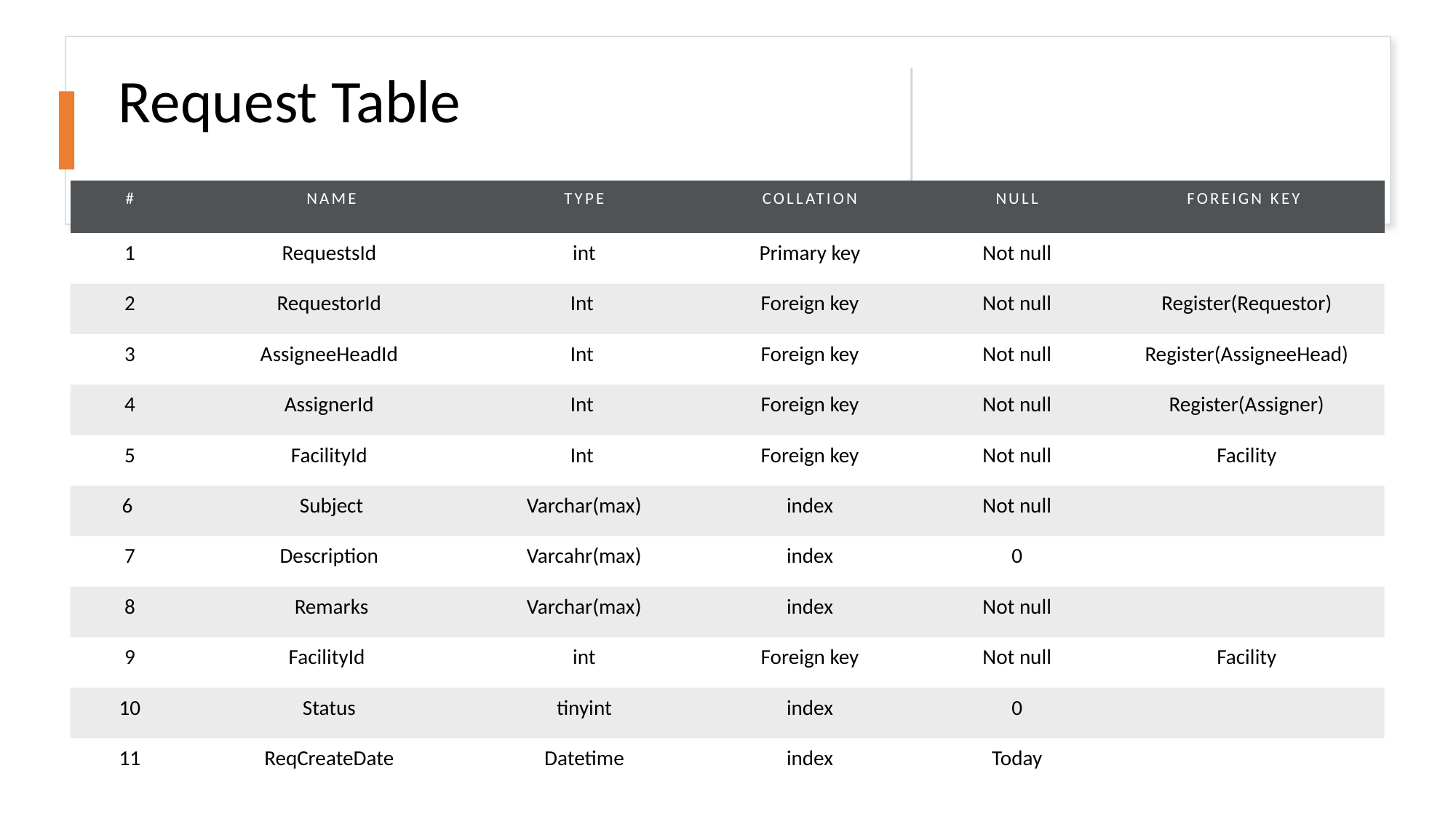

# Request Table

| # | Name | Type | Collation | Null | foreign key |
| --- | --- | --- | --- | --- | --- |
| 1 | RequestsId | int | Primary key | Not null |  |
| 2 | RequestorId | Int | Foreign key | Not null | Register(Requestor) |
| 3 | AssigneeHeadId | Int | Foreign key | Not null | Register(AssigneeHead) |
| 4 | AssignerId | Int | Foreign key | Not null | Register(Assigner) |
| 5 | FacilityId | Int | Foreign key | Not null | Facility |
| 6 | Subject | Varchar(max) | index | Not null |  |
| 7 | Description | Varcahr(max) | index | 0 |  |
| 8 | Remarks | Varchar(max) | index | Not null |  |
| 9 | FacilityId | int | Foreign key | Not null | Facility |
| 10 | Status | tinyint | index | 0 |  |
| 11 | ReqCreateDate | Datetime | index | Today |  |